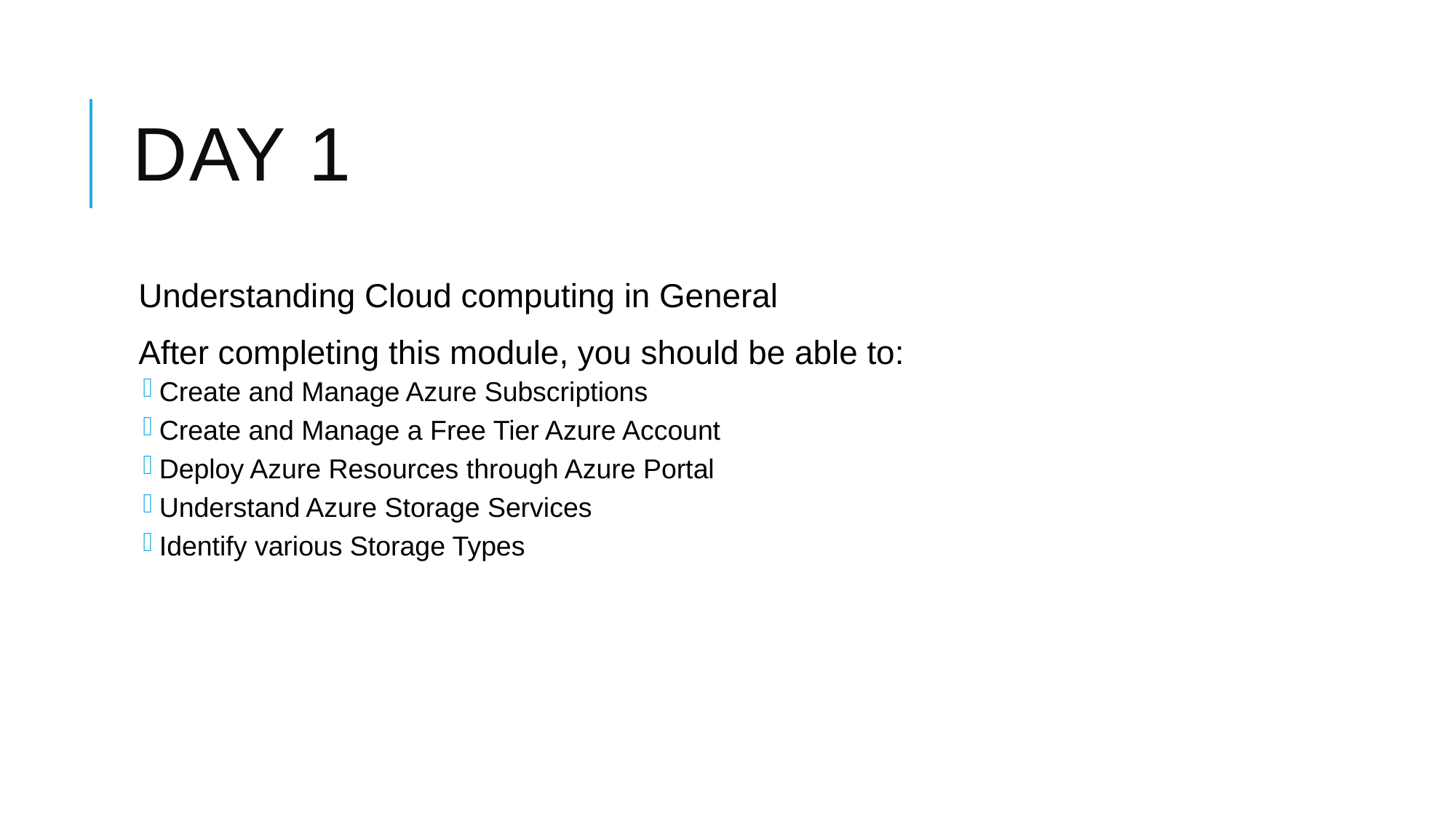

# DAY 1
Understanding Cloud computing in General
After completing this module, you should be able to:
Create and Manage Azure Subscriptions
Create and Manage a Free Tier Azure Account
Deploy Azure Resources through Azure Portal
Understand Azure Storage Services
Identify various Storage Types